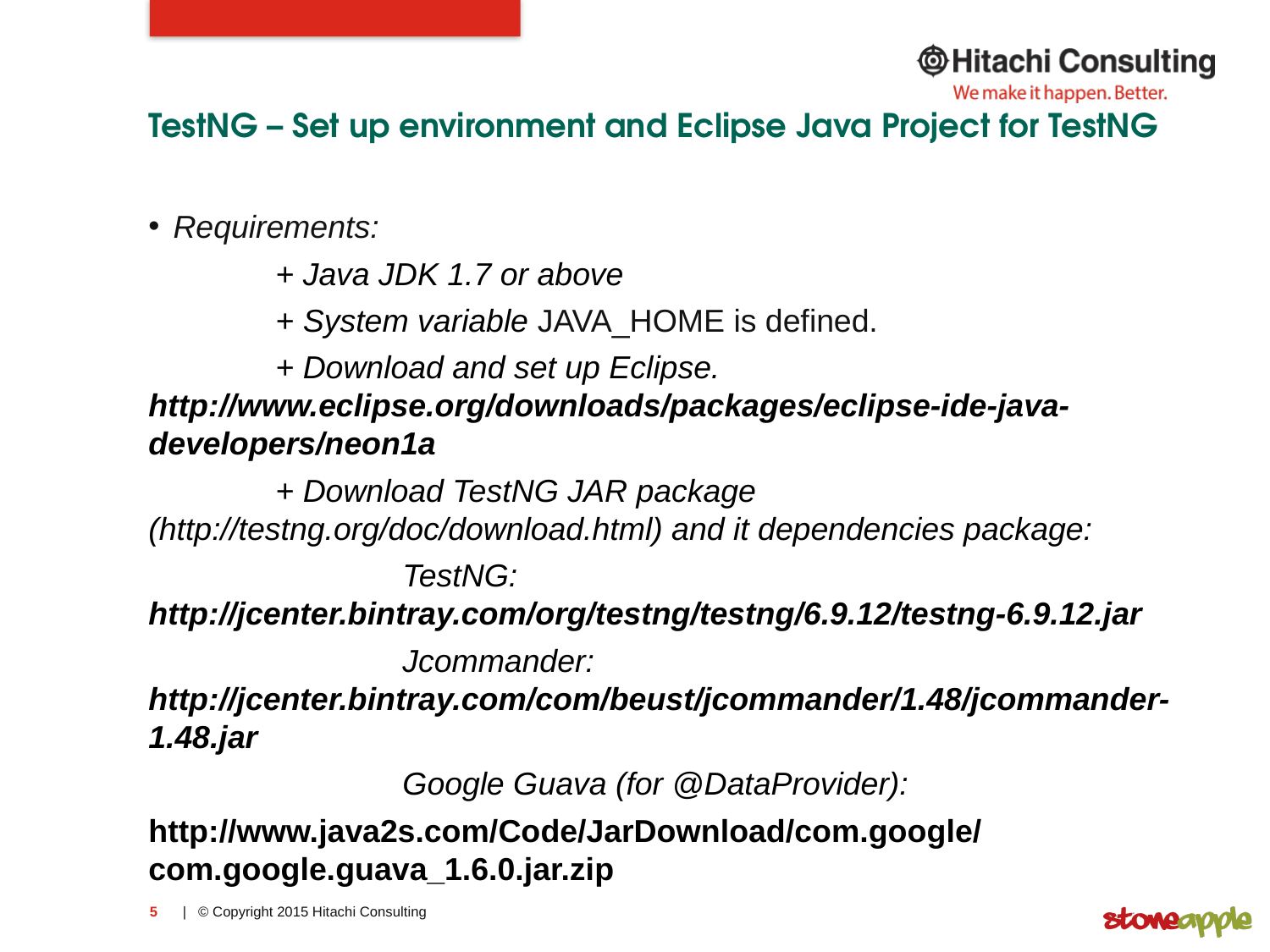

# TestNG – Set up environment and Eclipse Java Project for TestNG
Requirements:
	+ Java JDK 1.7 or above
	+ System variable JAVA_HOME is defined.
	+ Download and set up Eclipse.
http://www.eclipse.org/downloads/packages/eclipse-ide-java-developers/neon1a
	+ Download TestNG JAR package (http://testng.org/doc/download.html) and it dependencies package:
		TestNG: http://jcenter.bintray.com/org/testng/testng/6.9.12/testng-6.9.12.jar
		Jcommander: http://jcenter.bintray.com/com/beust/jcommander/1.48/jcommander-1.48.jar
		Google Guava (for @DataProvider):
http://www.java2s.com/Code/JarDownload/com.google/com.google.guava_1.6.0.jar.zip